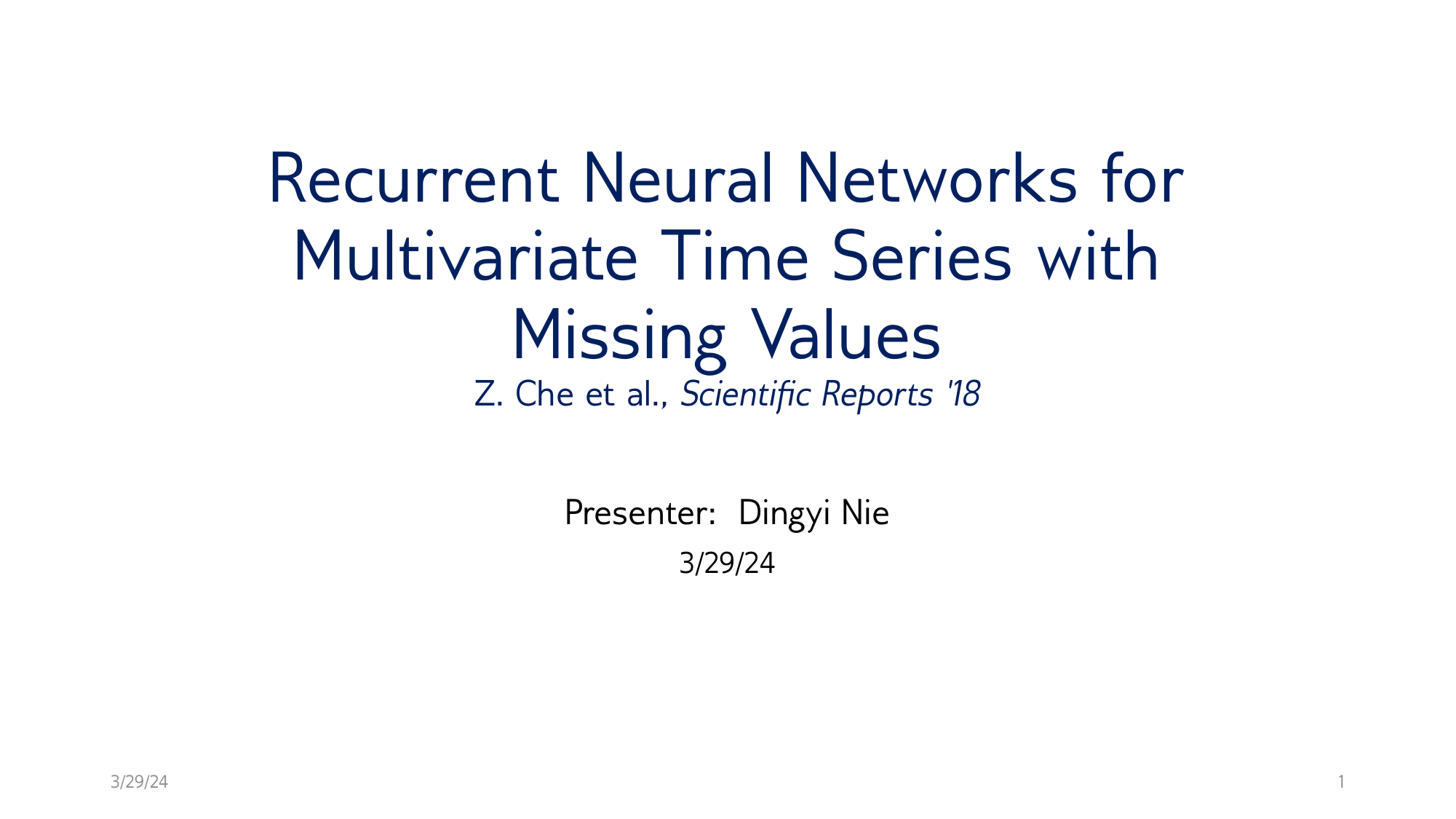

# Recurrent Neural Networks for Multivariate Time Series with Missing Values Z. Che et al., Scientific Reports '18
Presenter:  Dingyi Nie
3/29/24

3/29/24
1